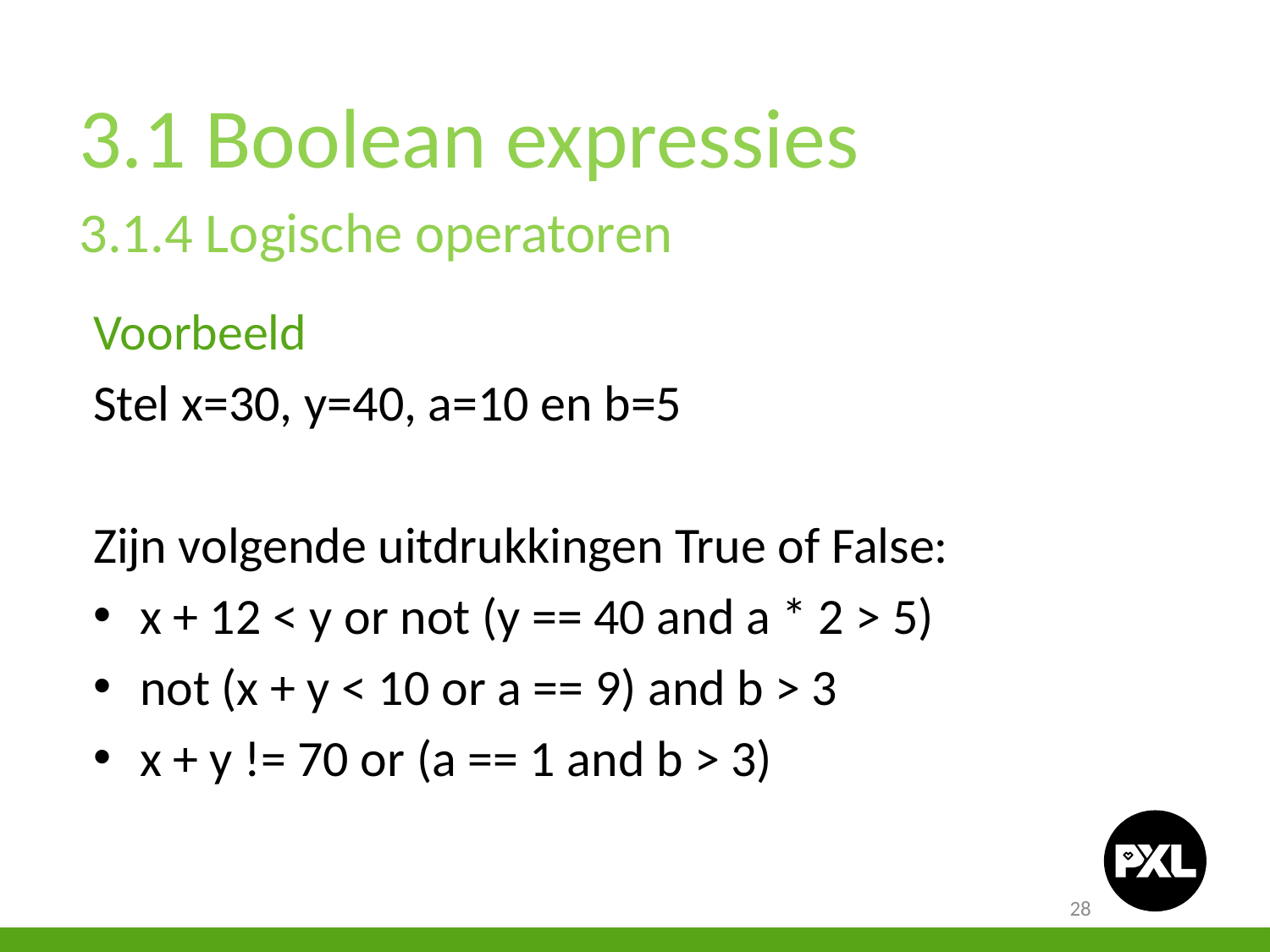

3.1 Boolean expressies
3.1.4 Logische operatoren

Voorbeeld
Stel x=30, y=40, a=10 en b=5

Zijn volgende uitdrukkingen True of False:
x + 12 < y or not (y == 40 and a * 2 > 5)
not (x + y < 10 or a == 9) and b > 3
x + y != 70 or (a == 1 and b > 3)

28